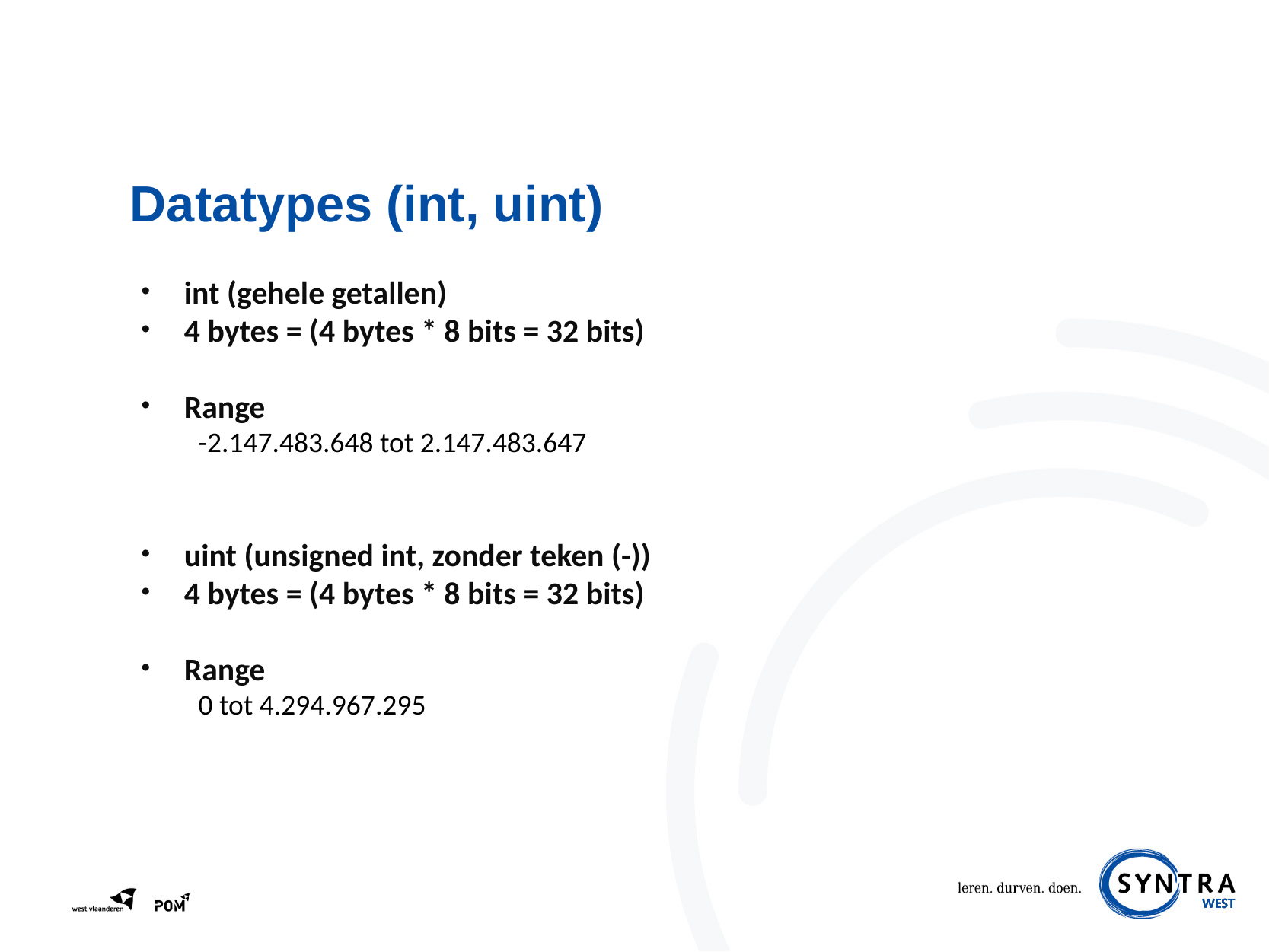

# Datatypes (int, uint)
int (gehele getallen)
4 bytes = (4 bytes * 8 bits = 32 bits)

Range
-2.147.483.648 tot 2.147.483.647

uint (unsigned int, zonder teken (-))
4 bytes = (4 bytes * 8 bits = 32 bits)

Range
0 tot 4.294.967.295